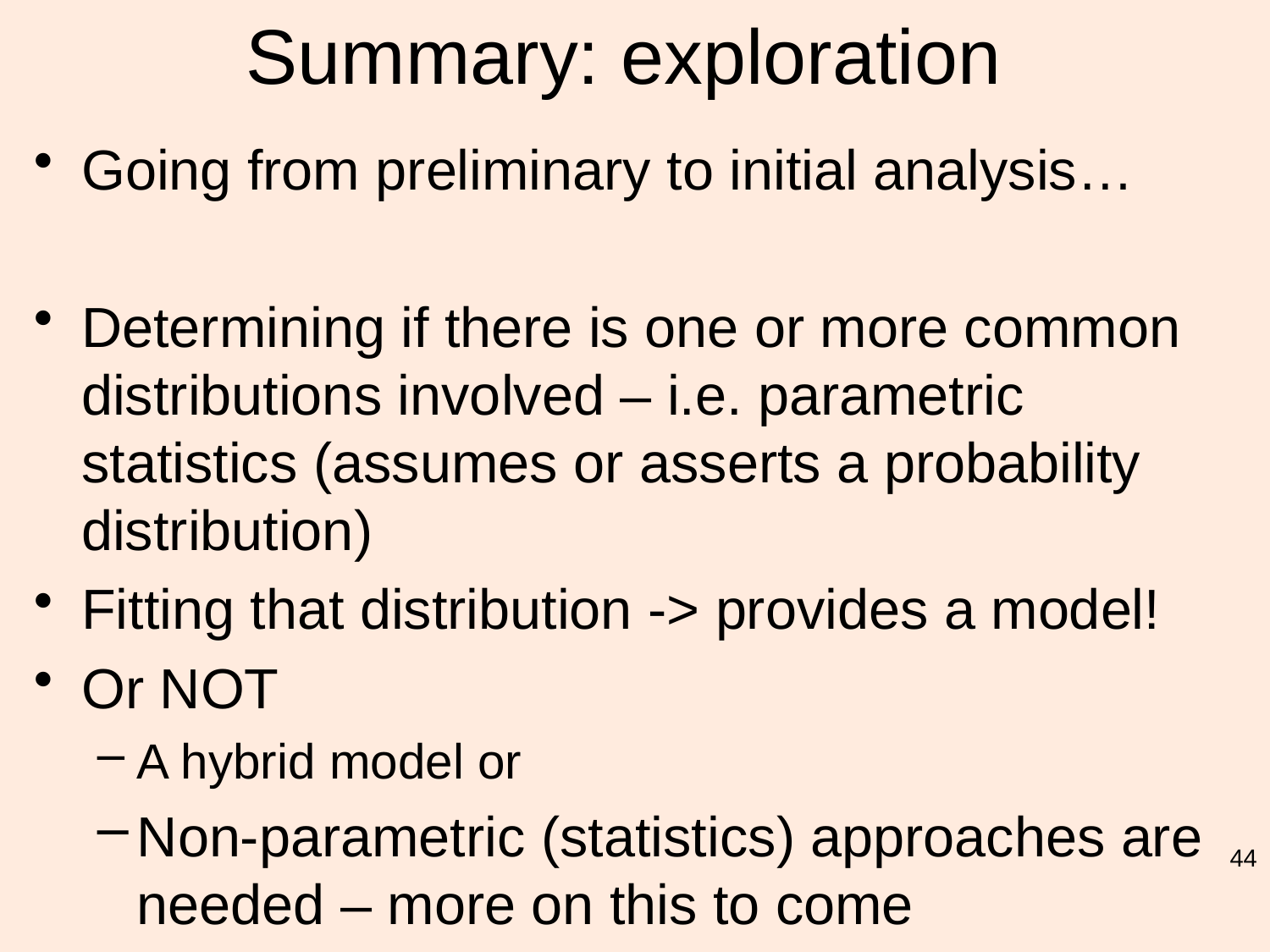

# Summary: exploration
Going from preliminary to initial analysis…

Determining if there is one or more common distributions involved – i.e. parametric statistics (assumes or asserts a probability distribution)
Fitting that distribution -> provides a model!
Or NOT
A hybrid model or
Non-parametric (statistics) approaches are needed – more on this to come

44